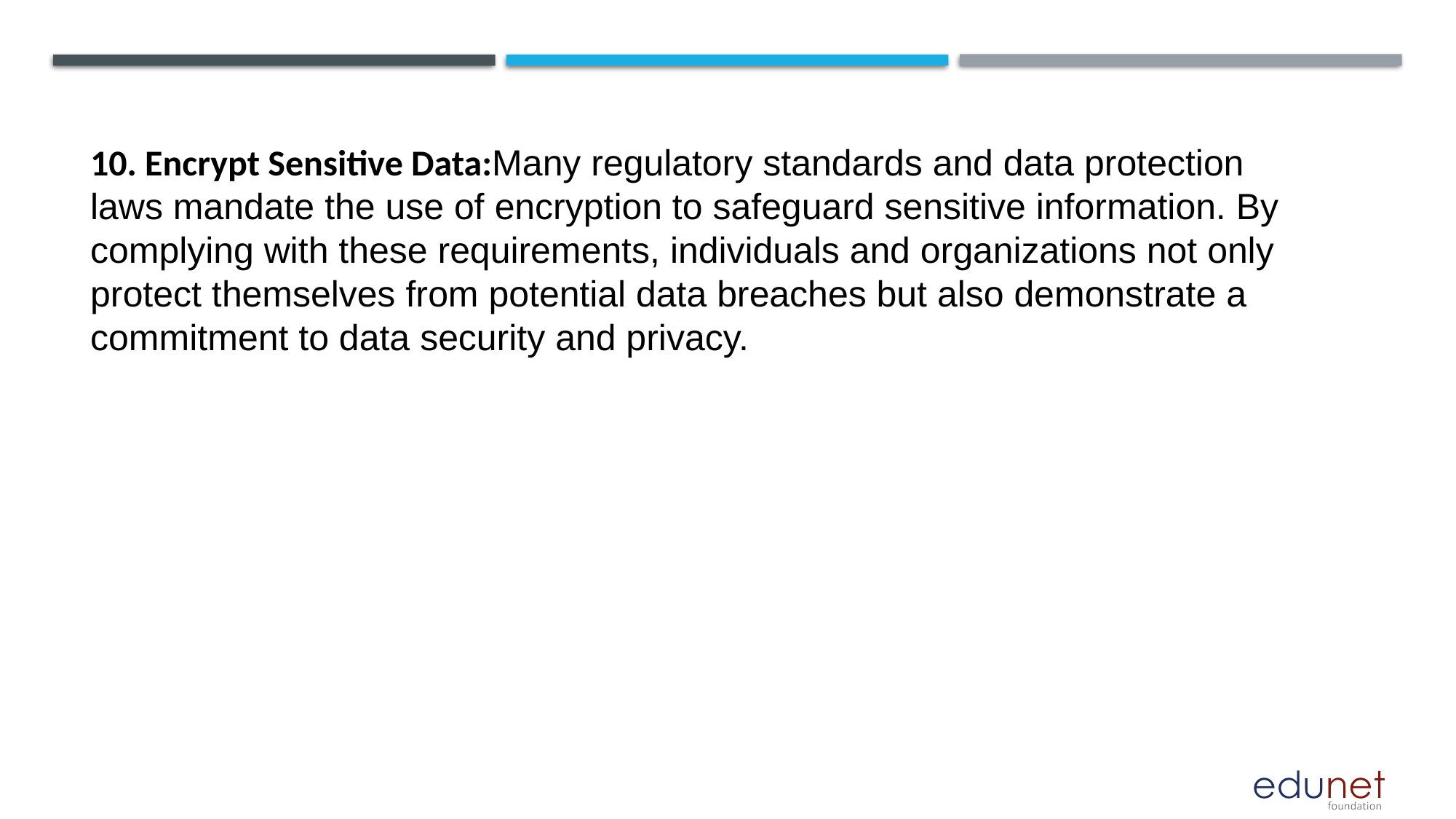

10. Encrypt Sensitive Data:Many regulatory standards and data protection laws mandate the use of encryption to safeguard sensitive information. By complying with these requirements, individuals and organizations not only protect themselves from potential data breaches but also demonstrate a commitment to data security and privacy.